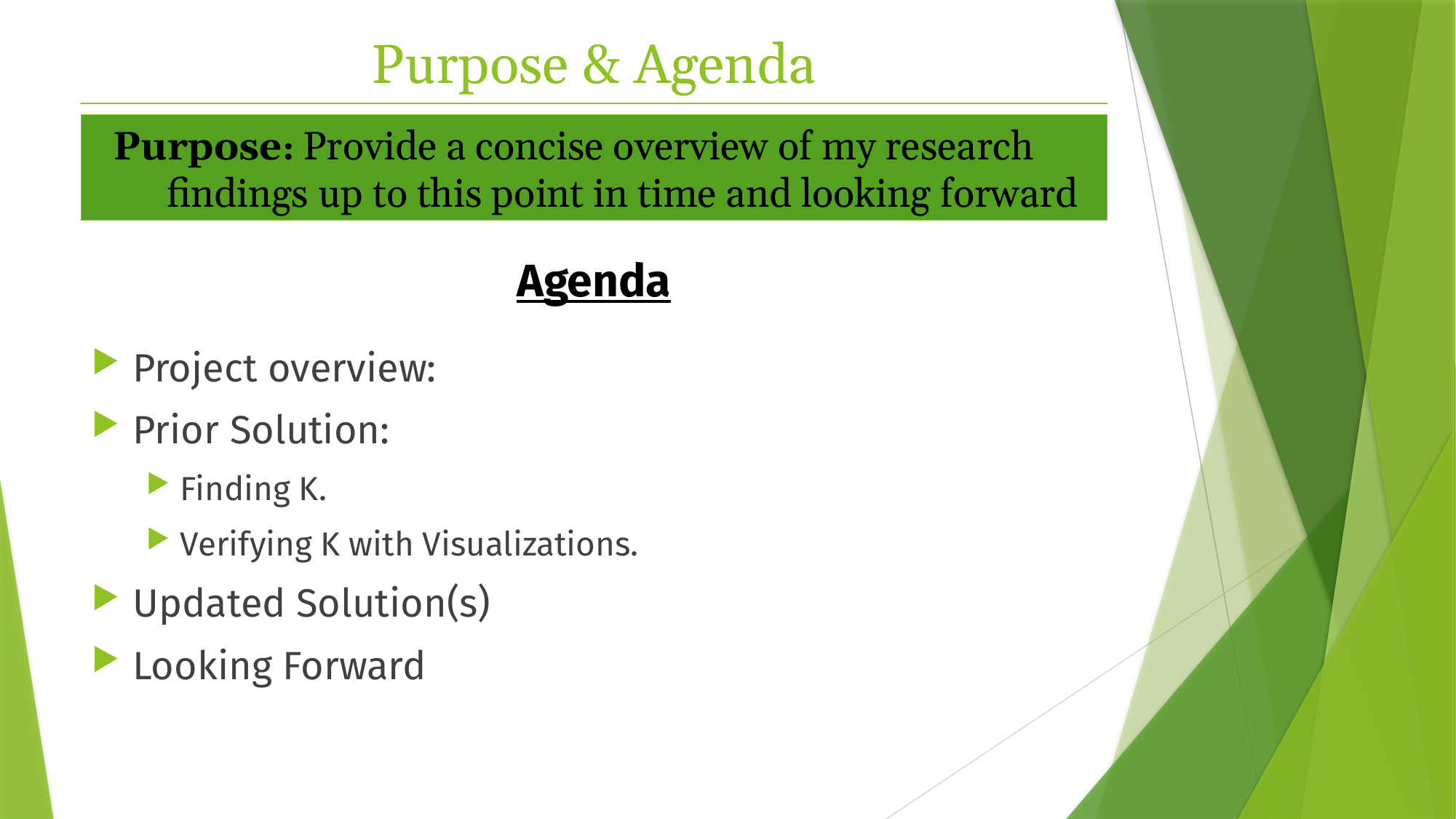

# Purpose & Agenda
Purpose: Provide a concise overview of my research findings up to this point in time and looking forward
Agenda
Project overview:
Prior Solution:
Finding K.
Verifying K with Visualizations.
Updated Solution(s)
Looking Forward